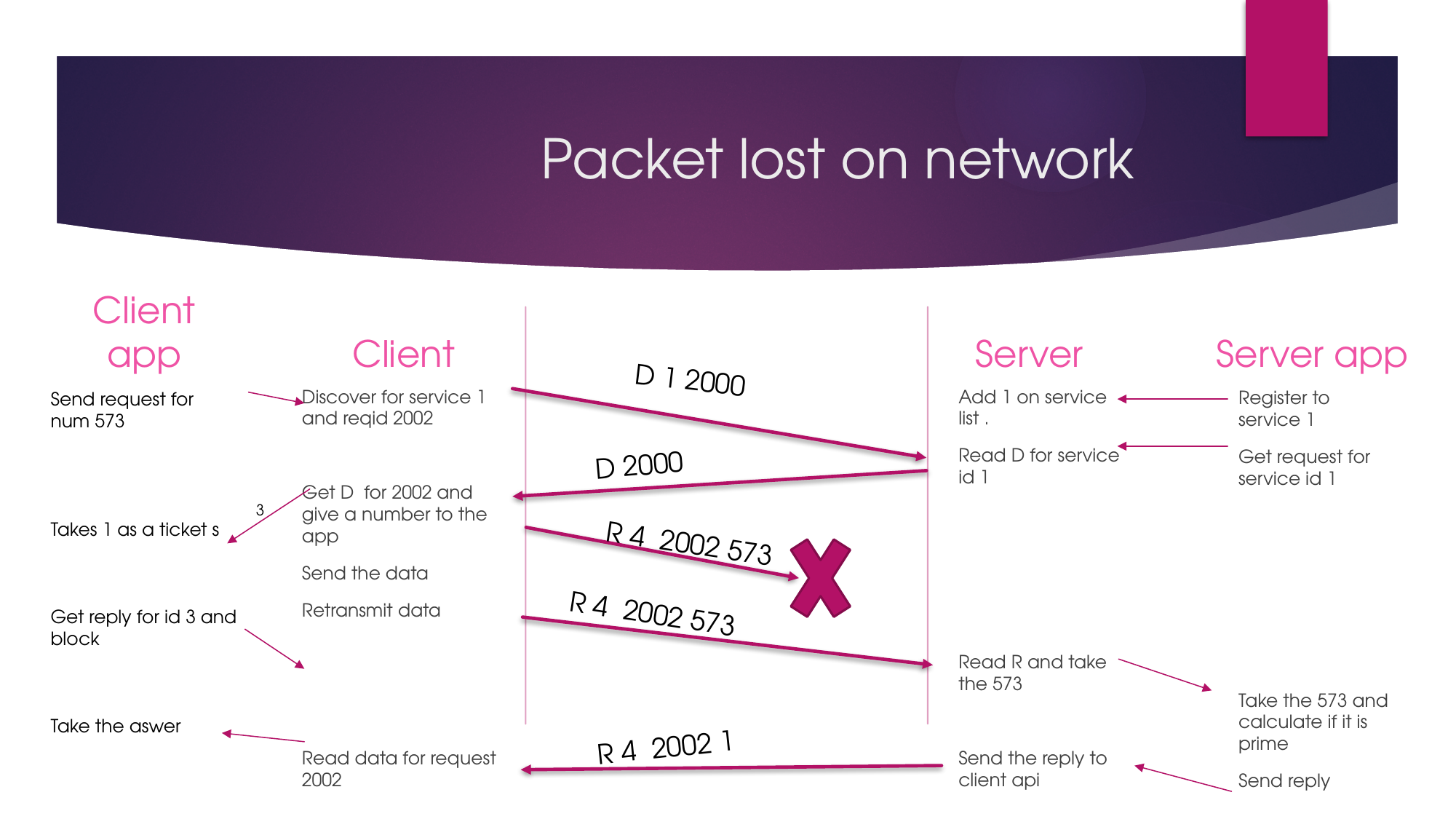

# Packet lost on network
Server app
Server
Client app
Client
D 1 2000
Add 1 on service list .
Read D for service id 1

Read R and take the 573

Send the reply to client api
Discover for service 1 and reqid 2002

Get D  for 2002 and give a number to the app
Send the data
Retransmit data

Read data for request 2002
Register to service 1
Get request for service id 1

Take the 573 and calculate if it is prime
Send reply
Send request for num 573

Takes 1 as a ticket s

Get reply for id 3 and block

Take the aswer
D 2000
3

R 4  2002 573
R 4  2002 573
R 4  2002 1